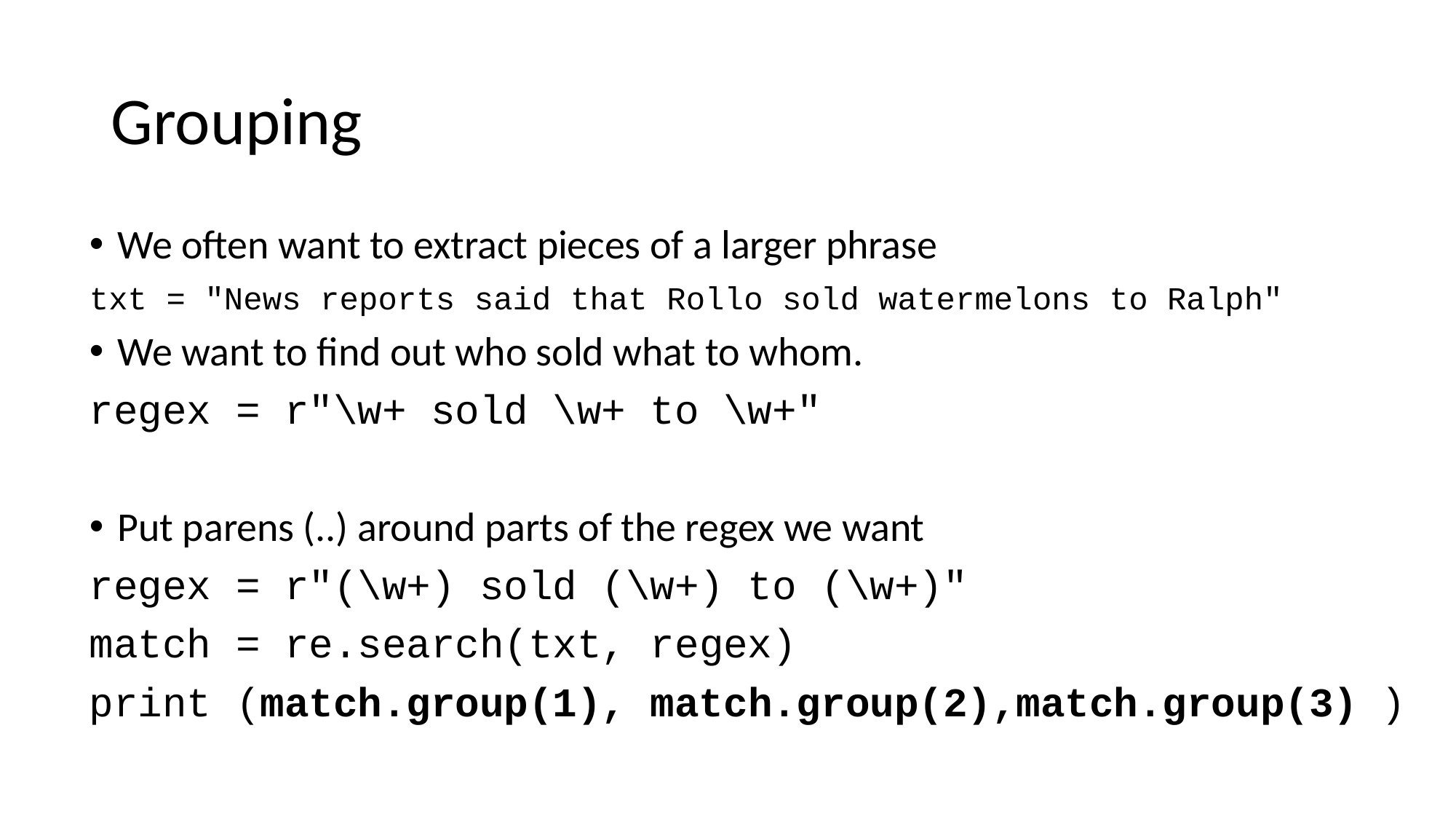

# Grouping
We often want to extract pieces of a larger phrase
txt = "News reports said that Rollo sold watermelons to Ralph"
We want to find out who sold what to whom.
regex = r"\w+ sold \w+ to \w+"

Put parens (..) around parts of the regex we want
regex = r"(\w+) sold (\w+) to (\w+)"
match = re.search(txt, regex)
print (match.group(1), match.group(2),match.group(3) )